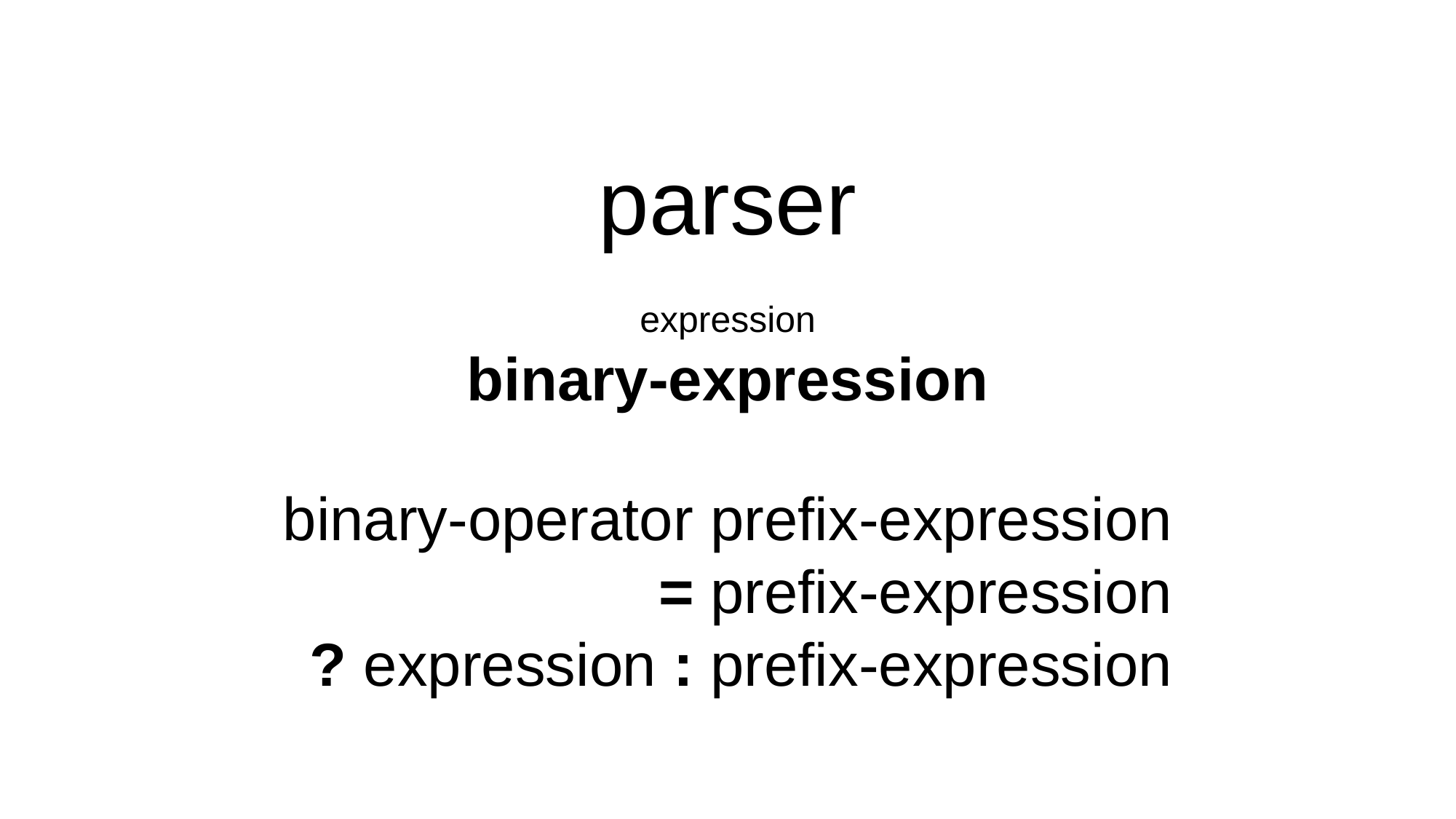

parser
expression
binary-expression
binary-operator prefix-expression
= prefix-expression
? expression : prefix-expression